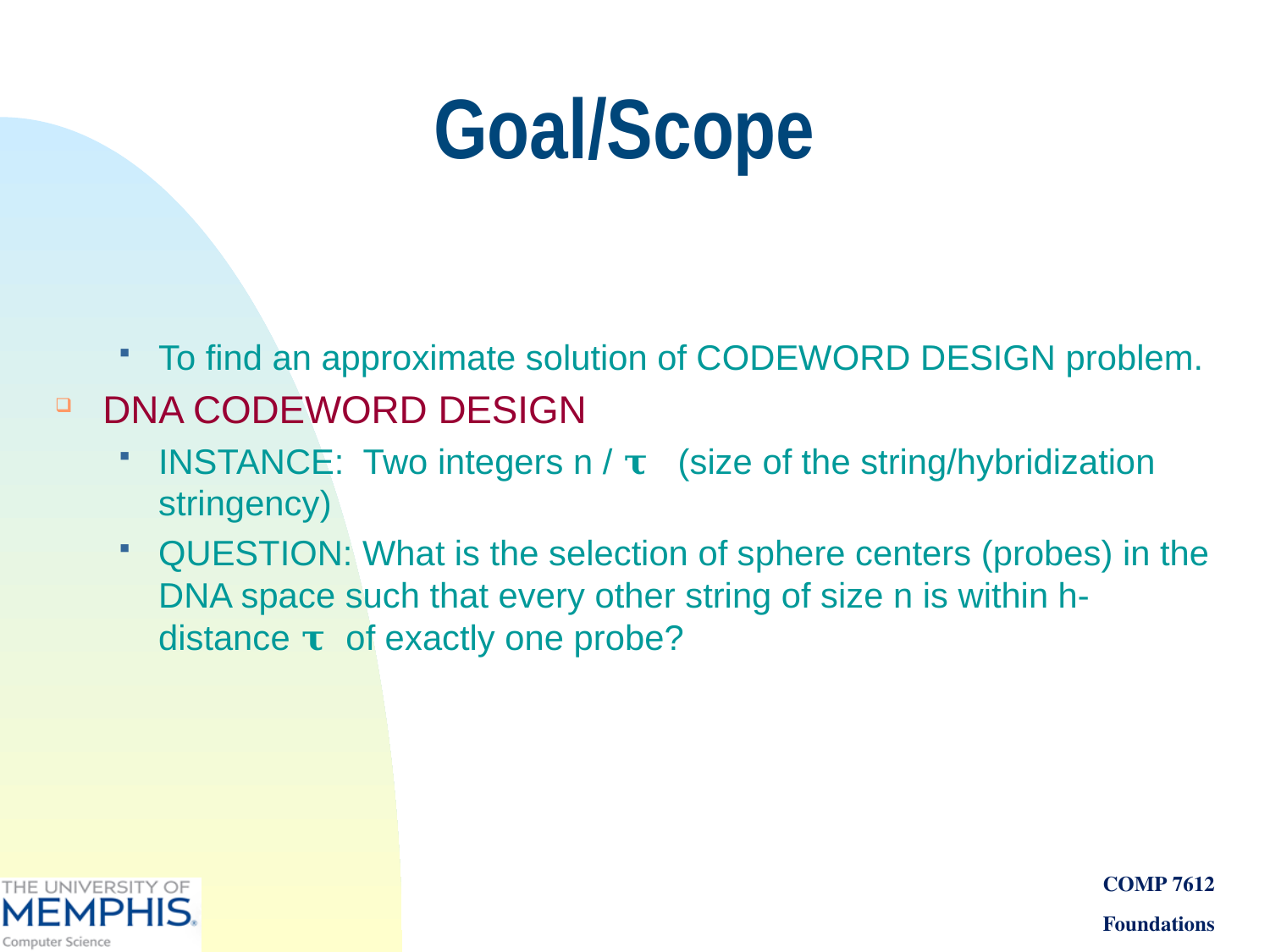

# Goal/Scope

To find an approximate solution of CODEWORD DESIGN problem.
DNA CODEWORD DESIGN
INSTANCE:  Two integers n / 𝛕   (size of the string/hybridization stringency)
QUESTION: What is the selection of sphere centers (probes) in the DNA space such that every other string of size n is within h-distance 𝛕  of exactly one probe?